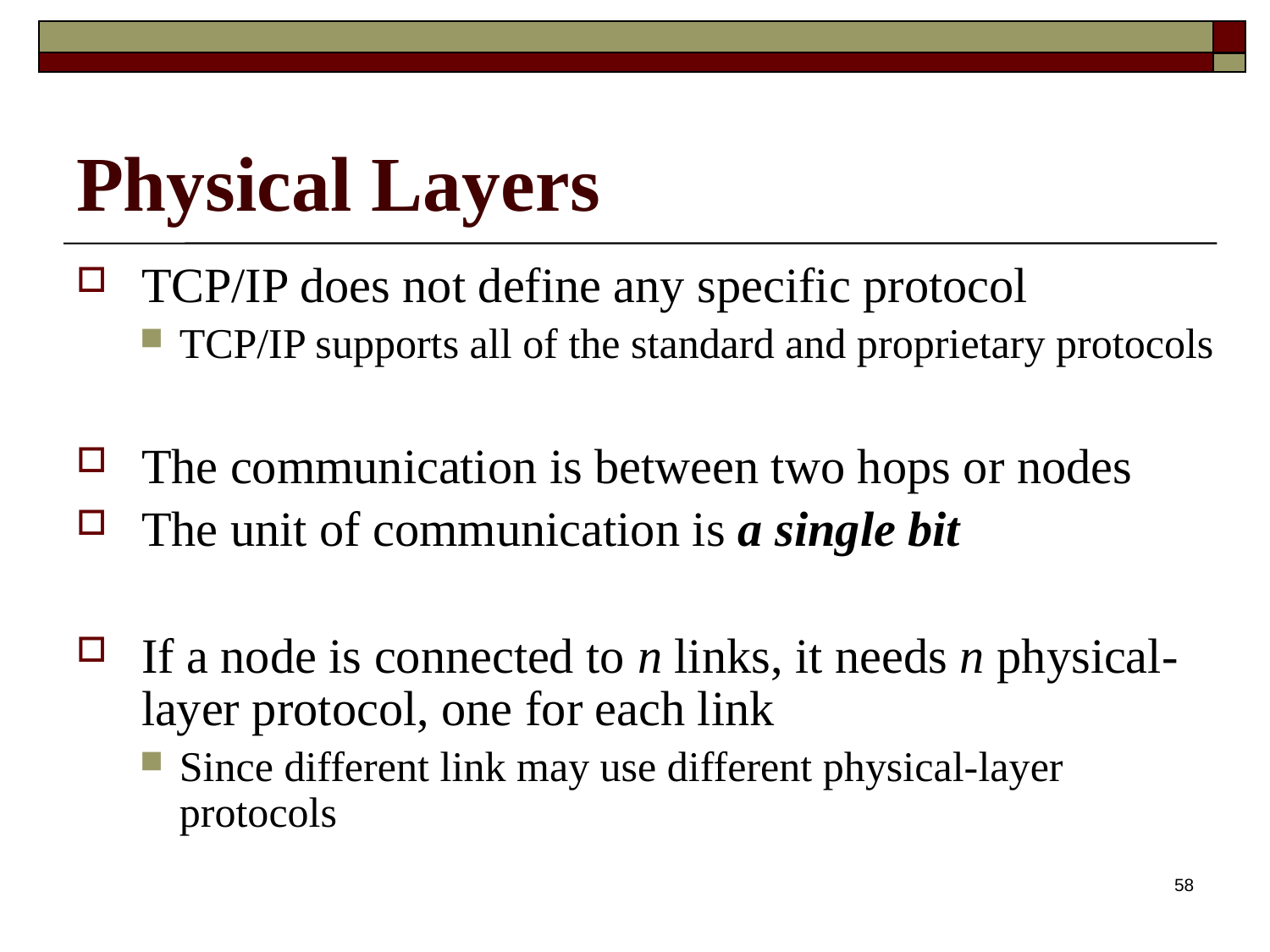

# Physical Layers
TCP/IP does not define any specific protocol
TCP/IP supports all of the standard and proprietary protocols

The communication is between two hops or nodes
The unit of communication is a single bit

If a node is connected to n links, it needs n physical-layer protocol, one for each link
Since different link may use different physical-layer protocols
58